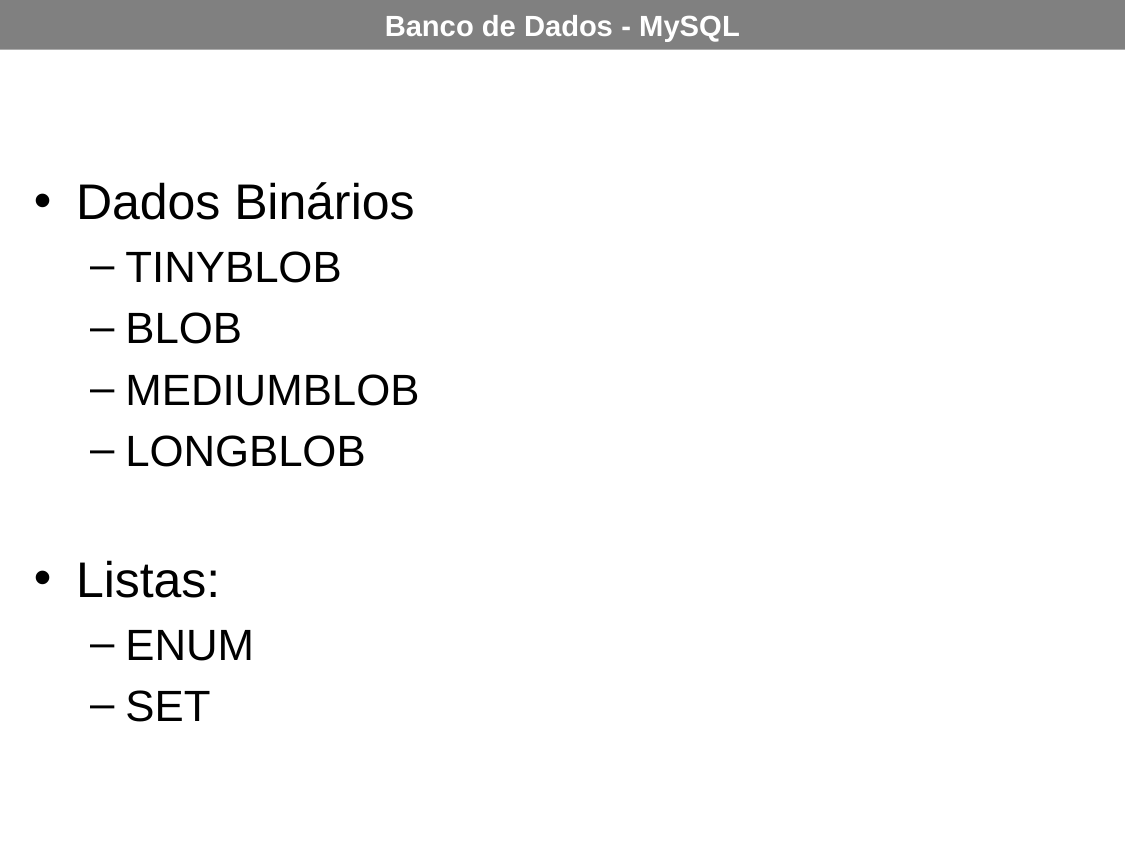

Dados Binários
TINYBLOB
BLOB
MEDIUMBLOB
LONGBLOB

Listas:
ENUM
SET